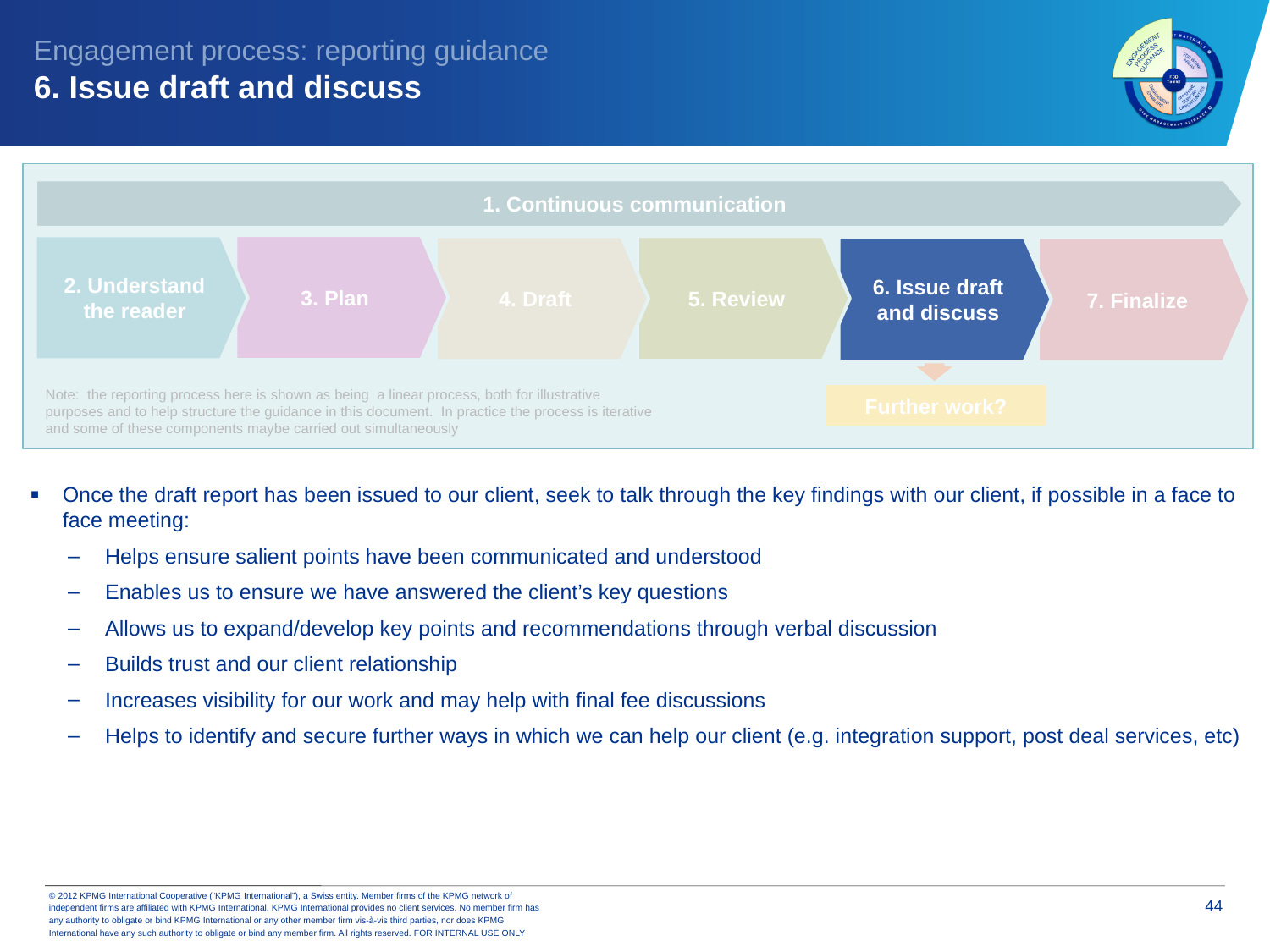

Engagement process: reporting guidance
6. Issue draft and discuss

1. Continuous communication
3. Plan
2. Understand the reader
5. Review
4. Draft
6. Issue draft and discuss
7. Finalize

Further work?
Note:  the reporting process here is shown as being  a linear process, both for illustrative purposes and to help structure the guidance in this document.  In practice the process is iterative and some of these components maybe carried out simultaneously
Once the draft report has been issued to our client, seek to talk through the key findings with our client, if possible in a face to face meeting:
Helps ensure salient points have been communicated and understood
Enables us to ensure we have answered the client’s key questions
Allows us to expand/develop key points and recommendations through verbal discussion
Builds trust and our client relationship
Increases visibility for our work and may help with final fee discussions
Helps to identify and secure further ways in which we can help our client (e.g. integration support, post deal services, etc)